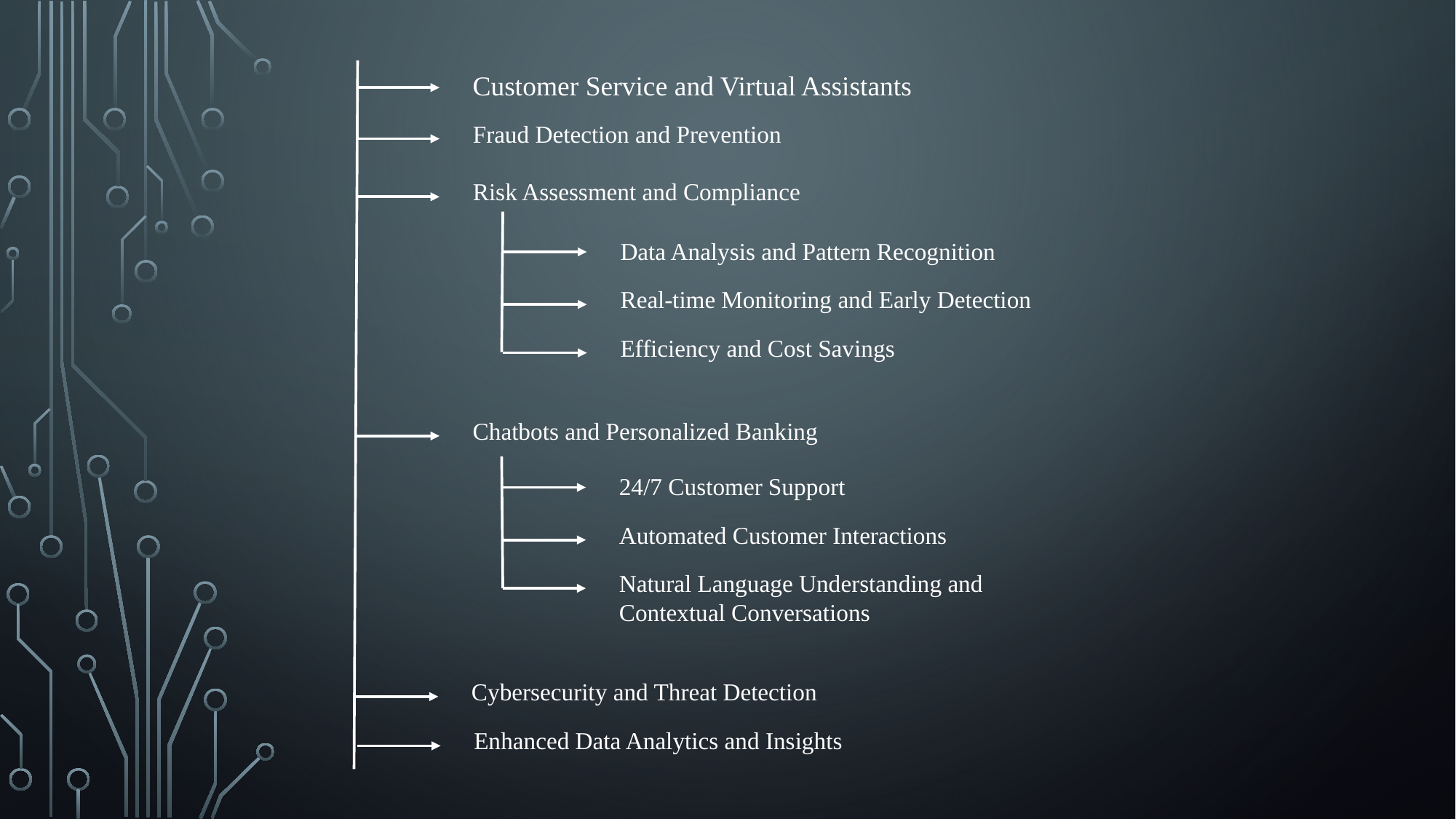

Customer Service and Virtual Assistants
Fraud Detection and Prevention
Risk Assessment and Compliance
Data Analysis and Pattern Recognition
Real-time Monitoring and Early Detection
Efficiency and Cost Savings
Chatbots and Personalized Banking

24/7 Customer Support
Automated Customer Interactions
Natural Language Understanding and Contextual Conversations
Cybersecurity and Threat Detection

Enhanced Data Analytics and Insights